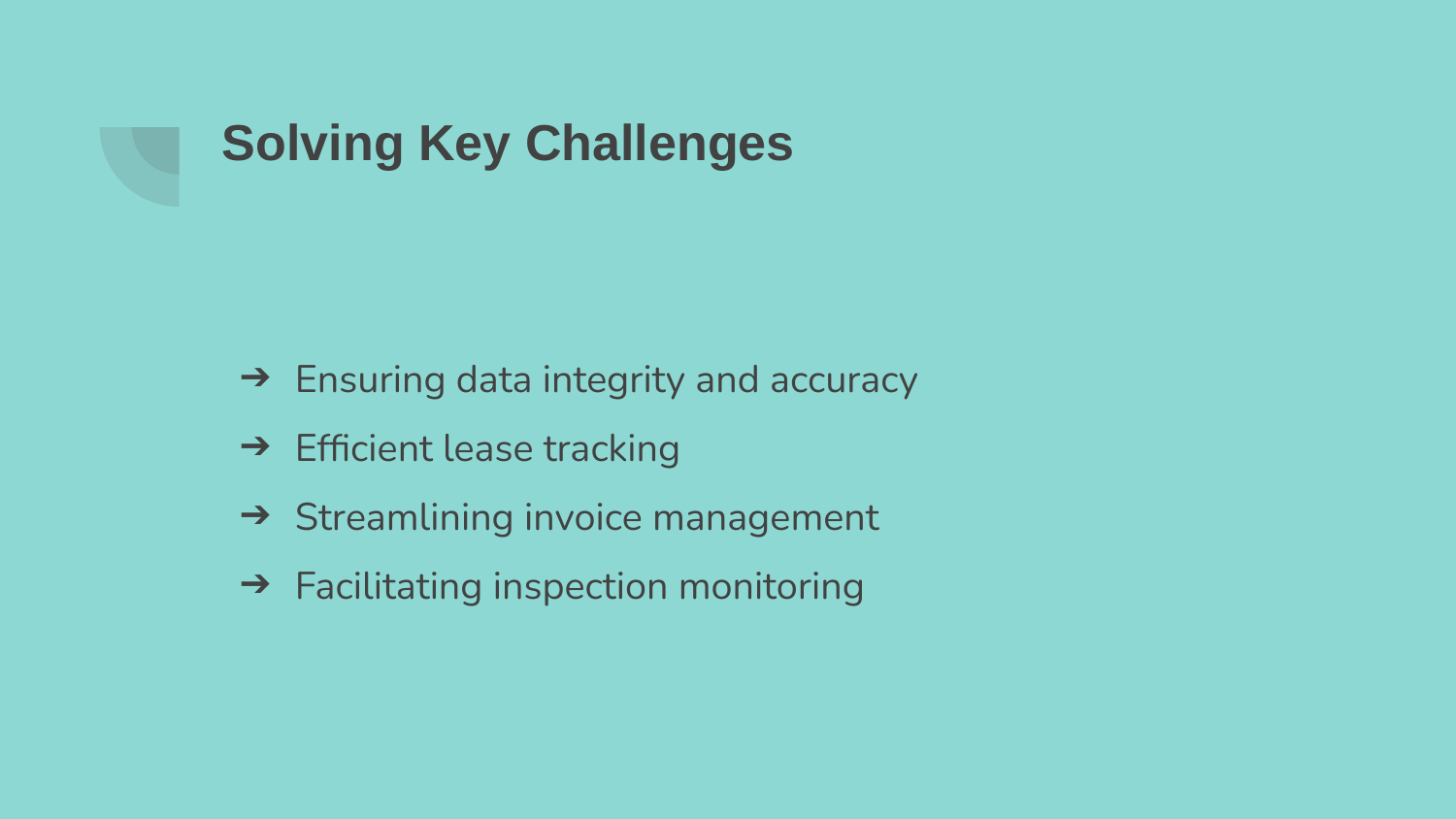

# Solving Key Challenges
Ensuring data integrity and accuracy
Efficient lease tracking
Streamlining invoice management
Facilitating inspection monitoring